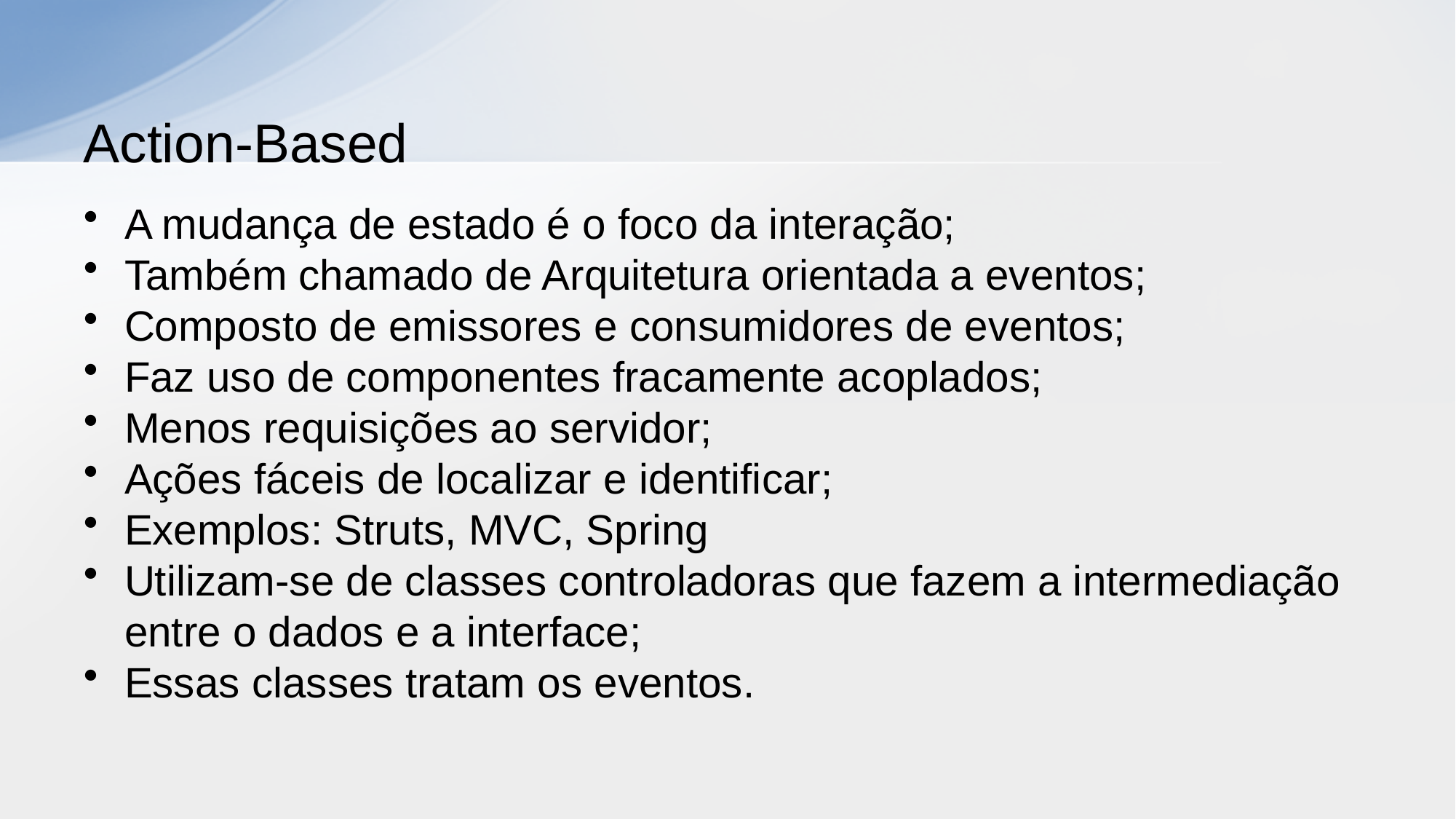

# Action-Based
A mudança de estado é o foco da interação;
Também chamado de Arquitetura orientada a eventos;
Composto de emissores e consumidores de eventos;
Faz uso de componentes fracamente acoplados;
Menos requisições ao servidor;
Ações fáceis de localizar e identificar;
Exemplos: Struts, MVC, Spring
Utilizam-se de classes controladoras que fazem a intermediação entre o dados e a interface;
Essas classes tratam os eventos.